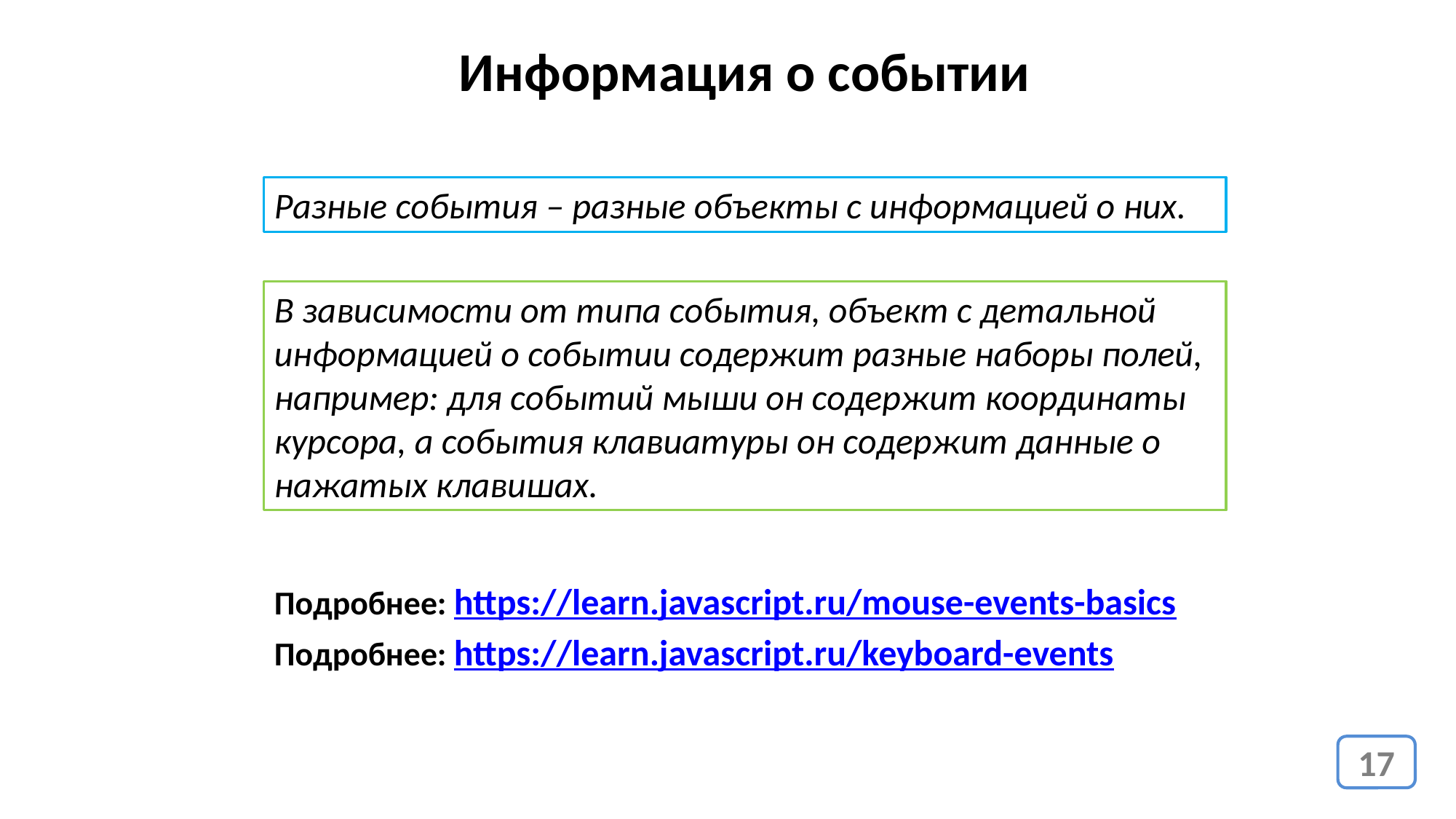

Информация о событии
Разные события – разные объекты с информацией о них.
В зависимости от типа события, объект с детальной информацией о событии содержит разные наборы полей, например: для событий мыши он содержит координаты курсора, а события клавиатуры он содержит данные о нажатых клавишах.
Подробнее: https://learn.javascript.ru/mouse-events-basics
Подробнее: https://learn.javascript.ru/keyboard-events
17